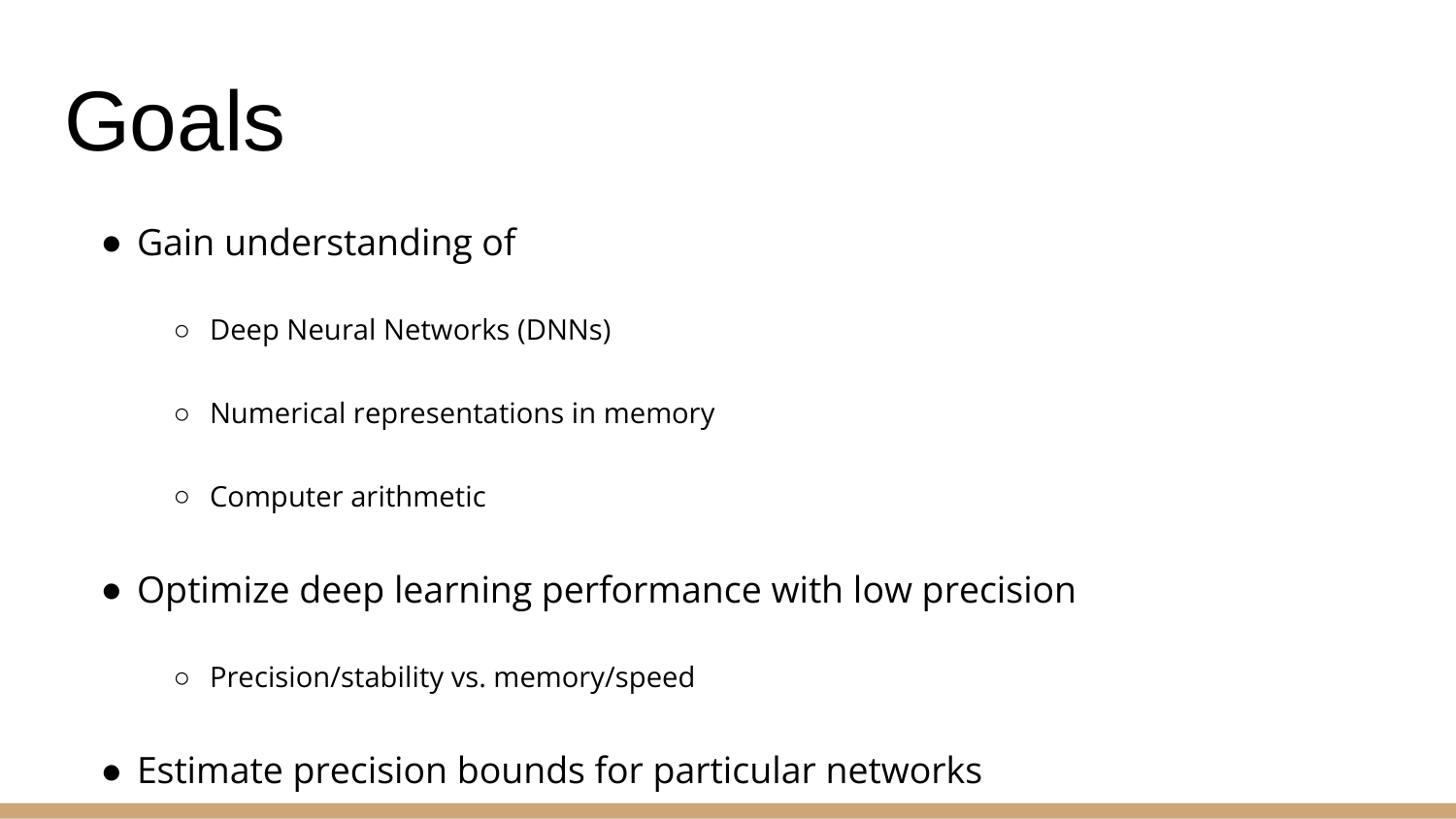

# Goals
Gain understanding of
Deep Neural Networks (DNNs)
Numerical representations in memory
Computer arithmetic
Optimize deep learning performance with low precision
Precision/stability vs. memory/speed
Estimate precision bounds for particular networks